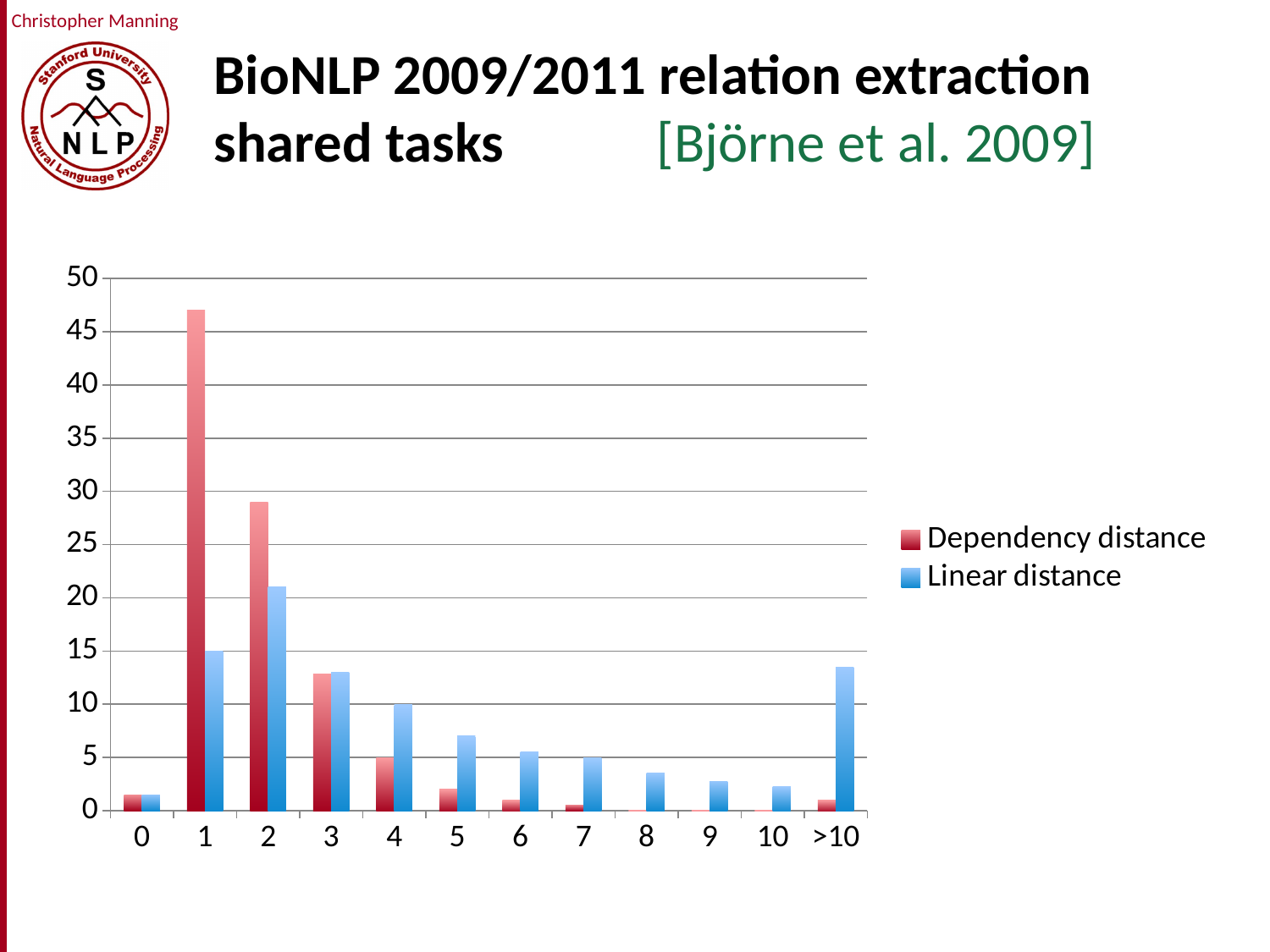

# BioNLP 2009/2011 relation extraction shared tasks            [Björne et al. 2009]

### Chart

| Category | Dependency distance | Linear distance |
|---|---|---|
| 0 | 1.5 | 1.5 |
| 1 | 47.0 | 15.0 |
| 2 | 29.0 | 21.0 |
| 3 | 12.85 | 13.0 |
| 4 | 5.0 | 10.0 |
| 5 | 2.0 | 7.0 |
| 6 | 1.0 | 5.5 |
| 7 | 0.5 | 5.0 |
| 8 | 0.05 | 3.5 |
| 9 | 0.05 | 2.75 |
| 10 | 0.05 | 2.25 |
| >10 | 1.0 | 13.5 |